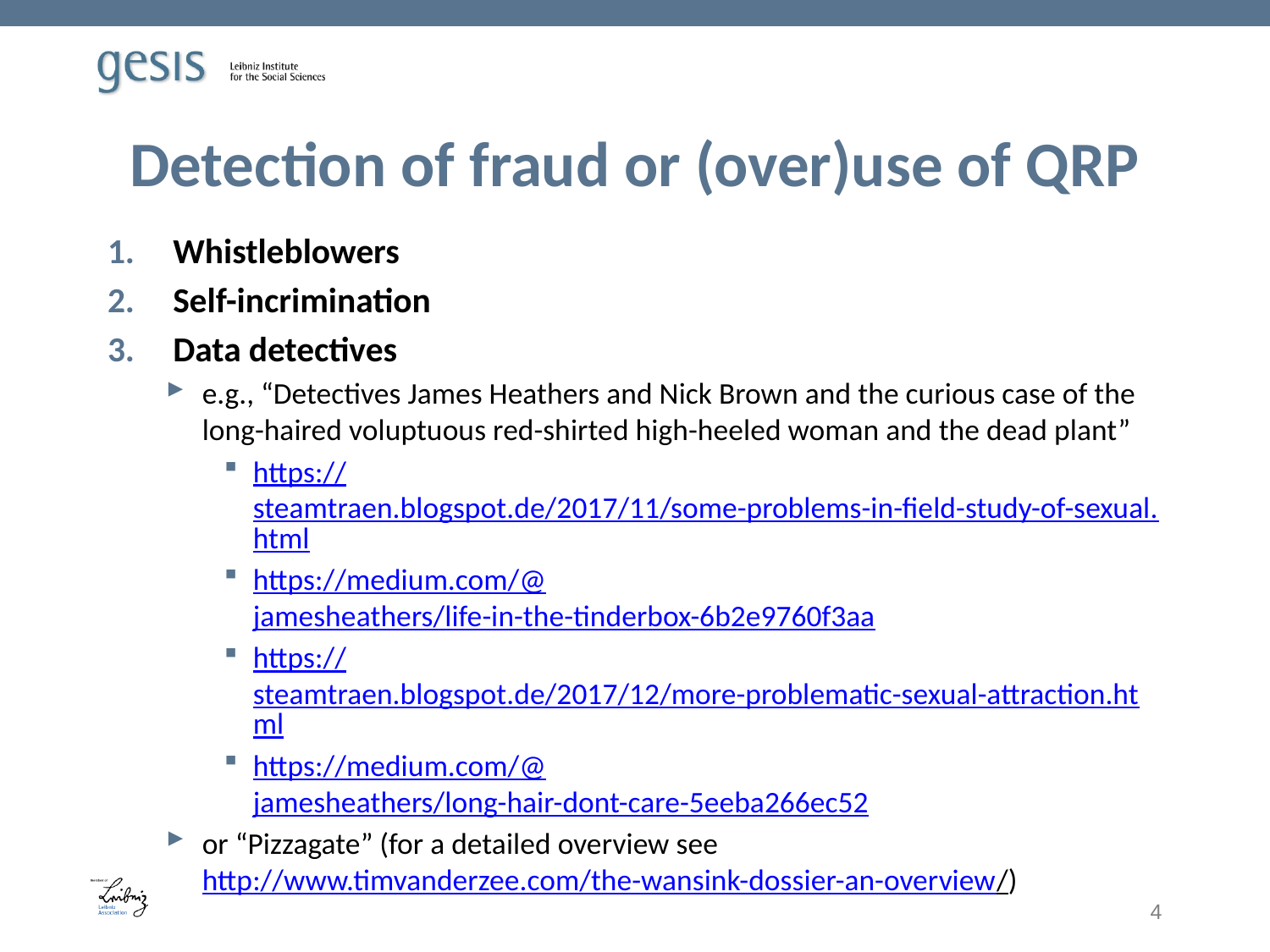

# Detection of fraud or (over)use of QRP
Whistleblowers
Self-incrimination
Data detectives
e.g., “Detectives James Heathers and Nick Brown and the curious case of the long-haired voluptuous red-shirted high-heeled woman and the dead plant”
https://steamtraen.blogspot.de/2017/11/some-problems-in-field-study-of-sexual.html
https://medium.com/@jamesheathers/life-in-the-tinderbox-6b2e9760f3aa
https://steamtraen.blogspot.de/2017/12/more-problematic-sexual-attraction.html
https://medium.com/@jamesheathers/long-hair-dont-care-5eeba266ec52
or “Pizzagate” (for a detailed overview see http://www.timvanderzee.com/the-wansink-dossier-an-overview/)

4